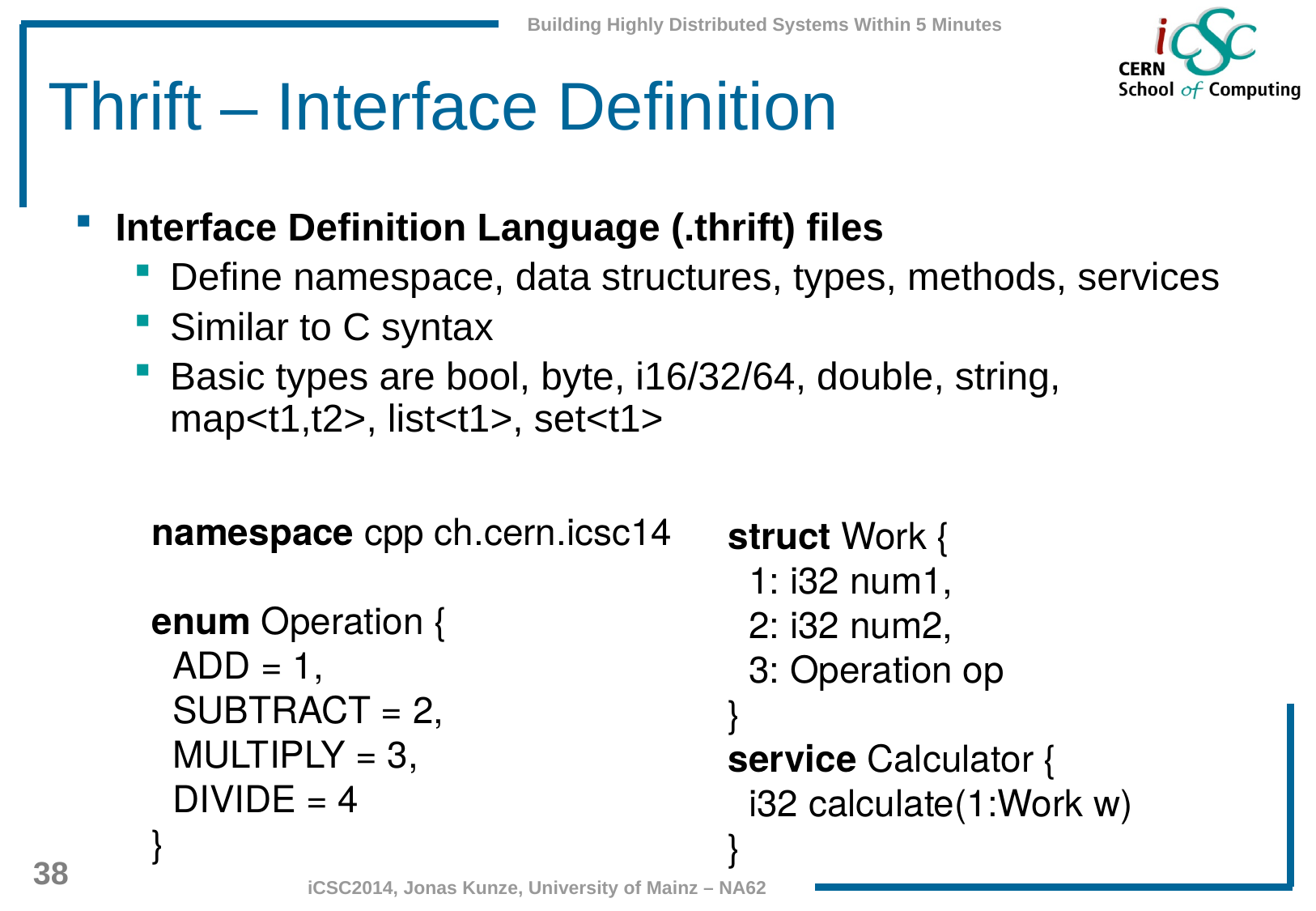

# Thrift – Interface Definition
Interface Definition Language (.thrift) files
Define namespace, data structures, types, methods, services
Similar to C syntax
Basic types are bool, byte, i16/32/64, double, string, map<t1,t2>, list<t1>, set<t1>

namespace cpp ch.cern.icsc14

enum Operation {
  ADD = 1,
  SUBTRACT = 2,
  MULTIPLY = 3,
  DIVIDE = 4
}

struct Work {
  1: i32 num1,
  2: i32 num2,
  3: Operation op
}
service Calculator {
  i32 calculate(1:Work w)
}